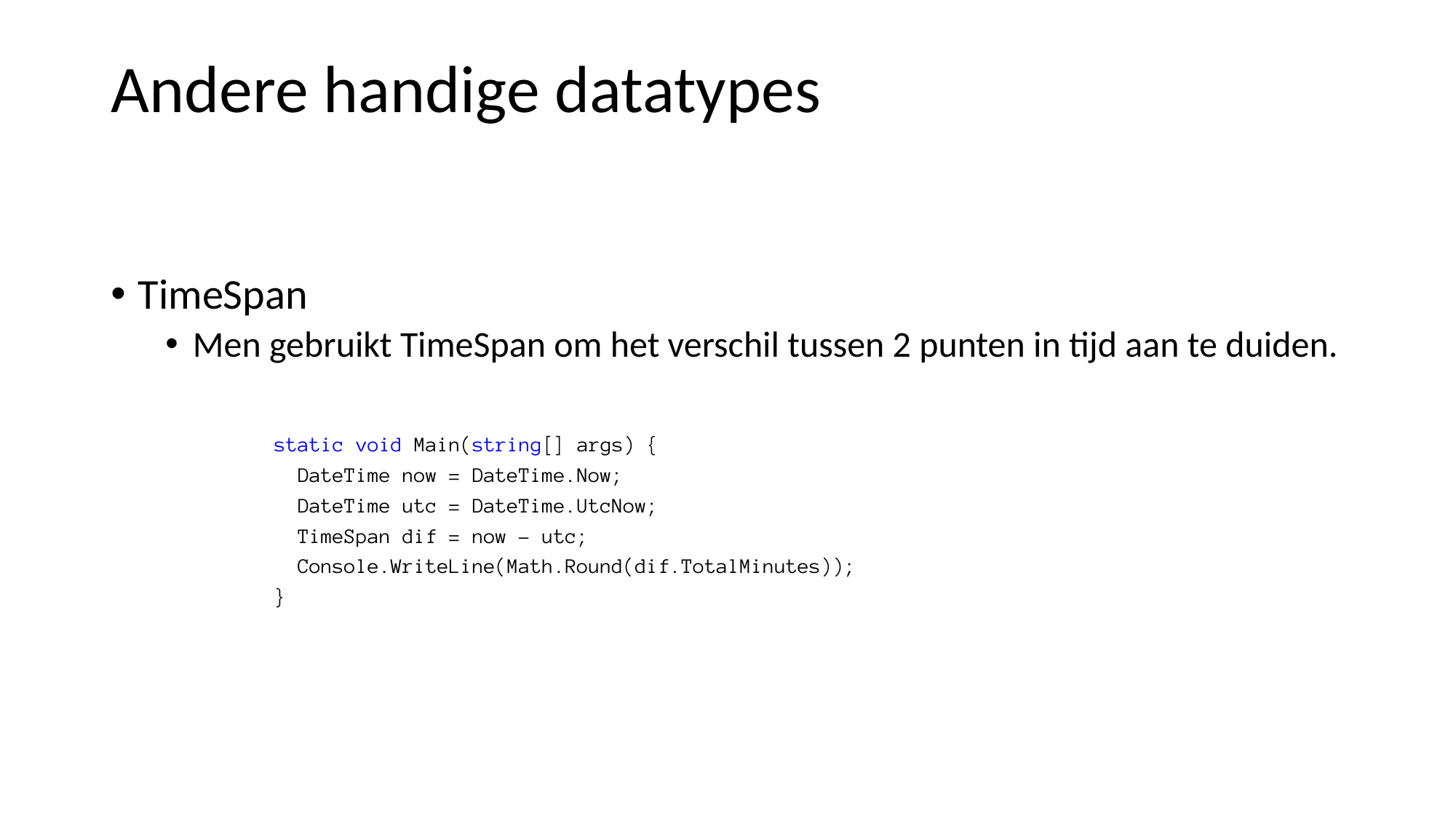

# Andere handige datatypes
TimeSpan
Men gebruikt TimeSpan om het verschil tussen 2 punten in tijd aan te duiden.

static void Main(string[] args) {
  DateTime now = DateTime.Now;
  DateTime utc = DateTime.UtcNow;
  TimeSpan dif = now - utc;
  Console.WriteLine(Math.Round(dif.TotalMinutes));
}